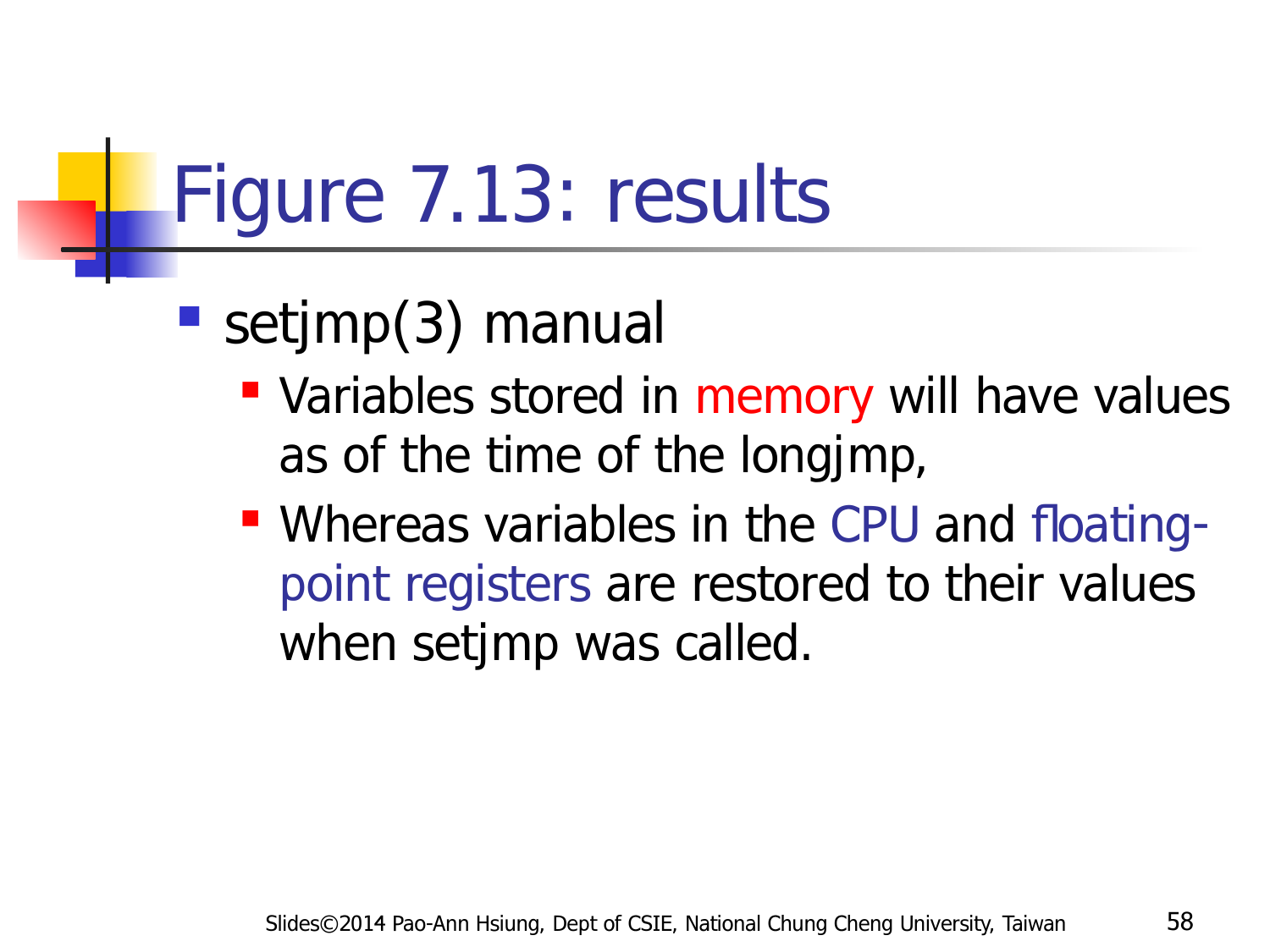

# Figure 7.13: results
setjmp(3) manual
Variables stored in memory will have values as of the time of the longjmp,
Whereas variables in the CPU and floating-point registers are restored to their values when setjmp was called.
Slides©2014 Pao-Ann Hsiung, Dept of CSIE, National Chung Cheng University, Taiwan
58